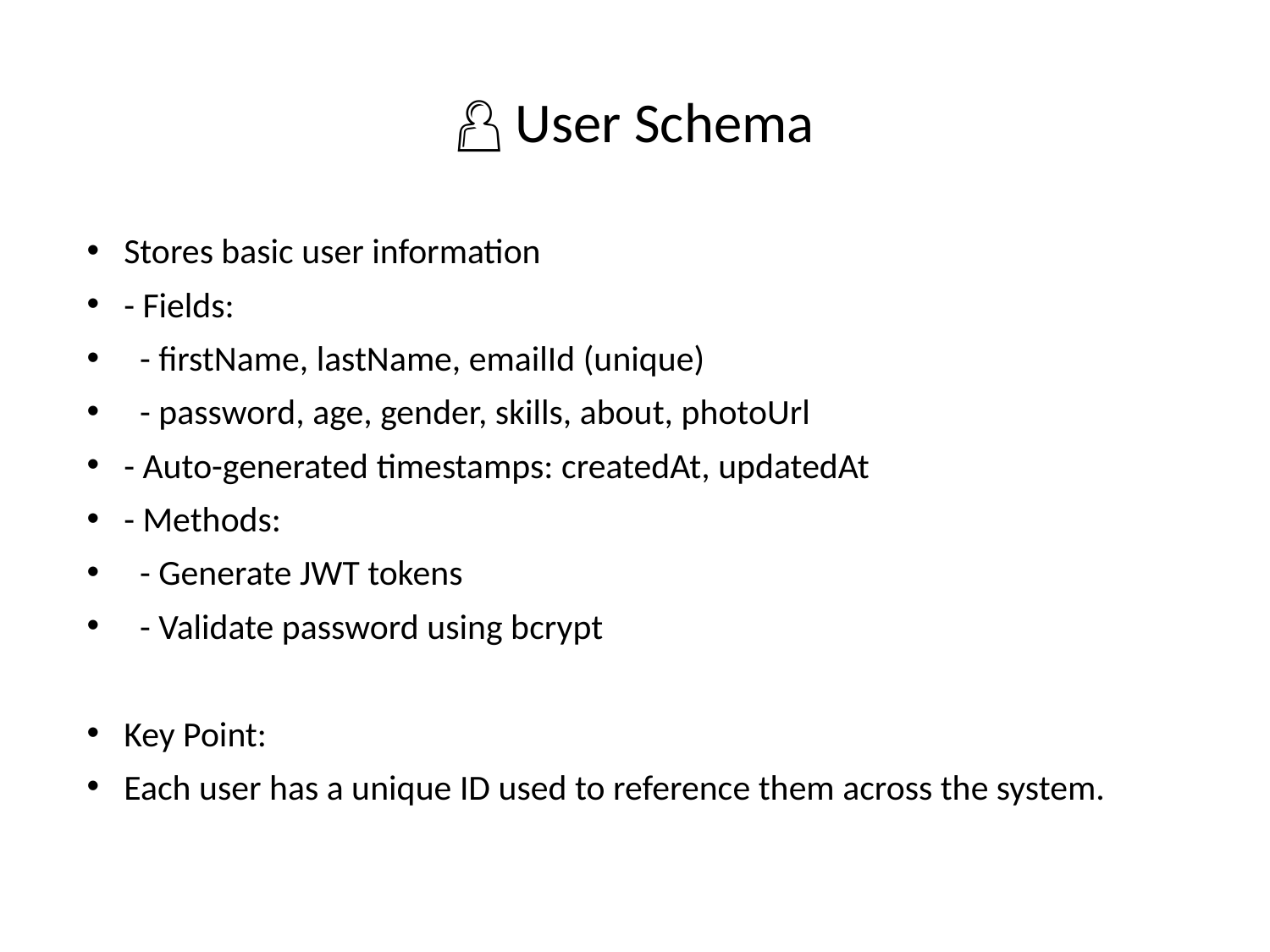

# 👤 User Schema
Stores basic user information
- Fields:
  - firstName, lastName, emailId (unique)
  - password, age, gender, skills, about, photoUrl
- Auto-generated timestamps: createdAt, updatedAt
- Methods:
  - Generate JWT tokens
  - Validate password using bcrypt

Key Point:
Each user has a unique ID used to reference them across the system.